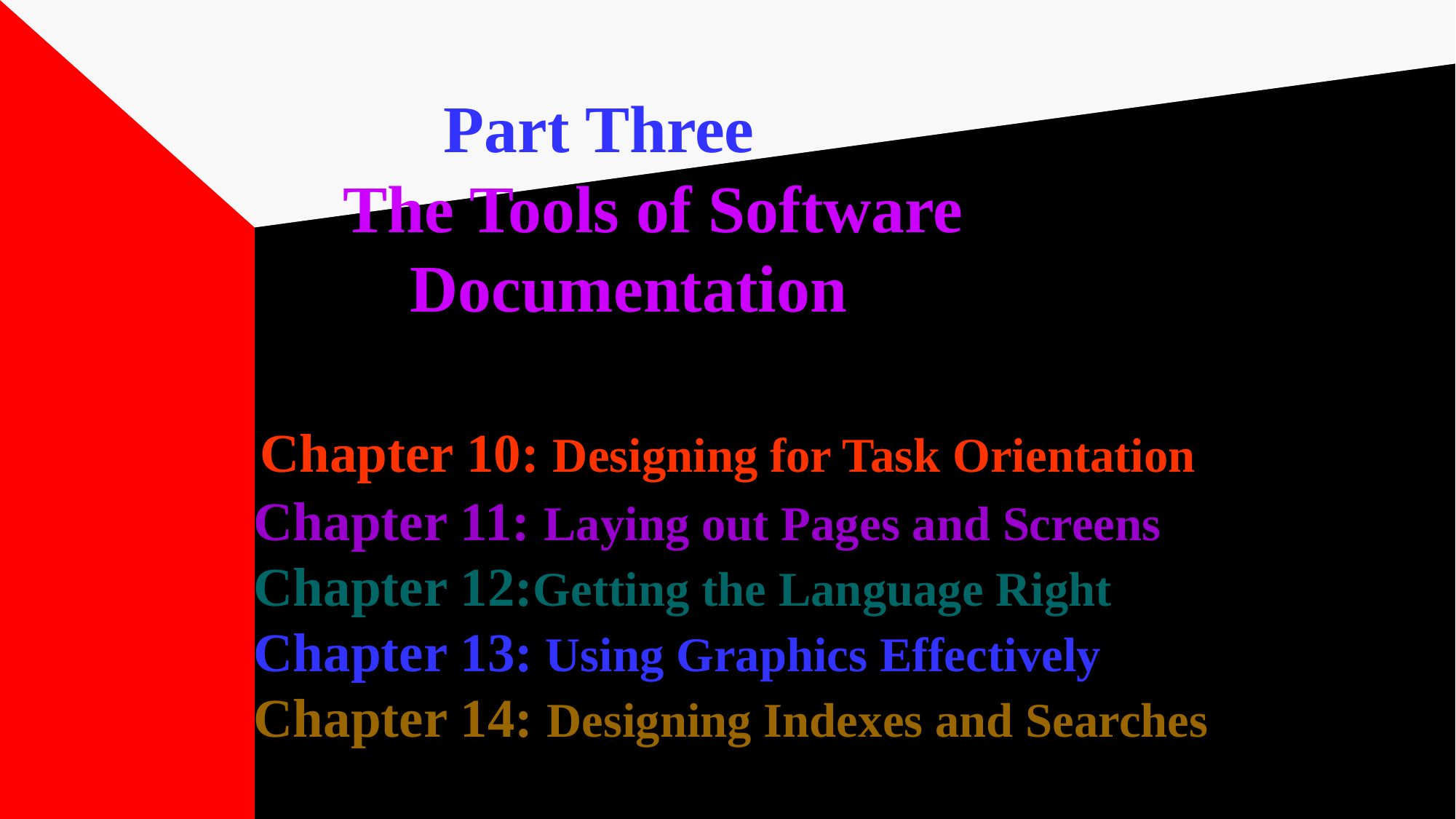

# Part Three The Tools of Software Documentation Chapter 10: Designing for Task Orientation Chapter 11: Laying out Pages and Screens Chapter 12:Getting the Language Right Chapter 13: Using Graphics Effectively Chapter 14: Designing Indexes and Searches